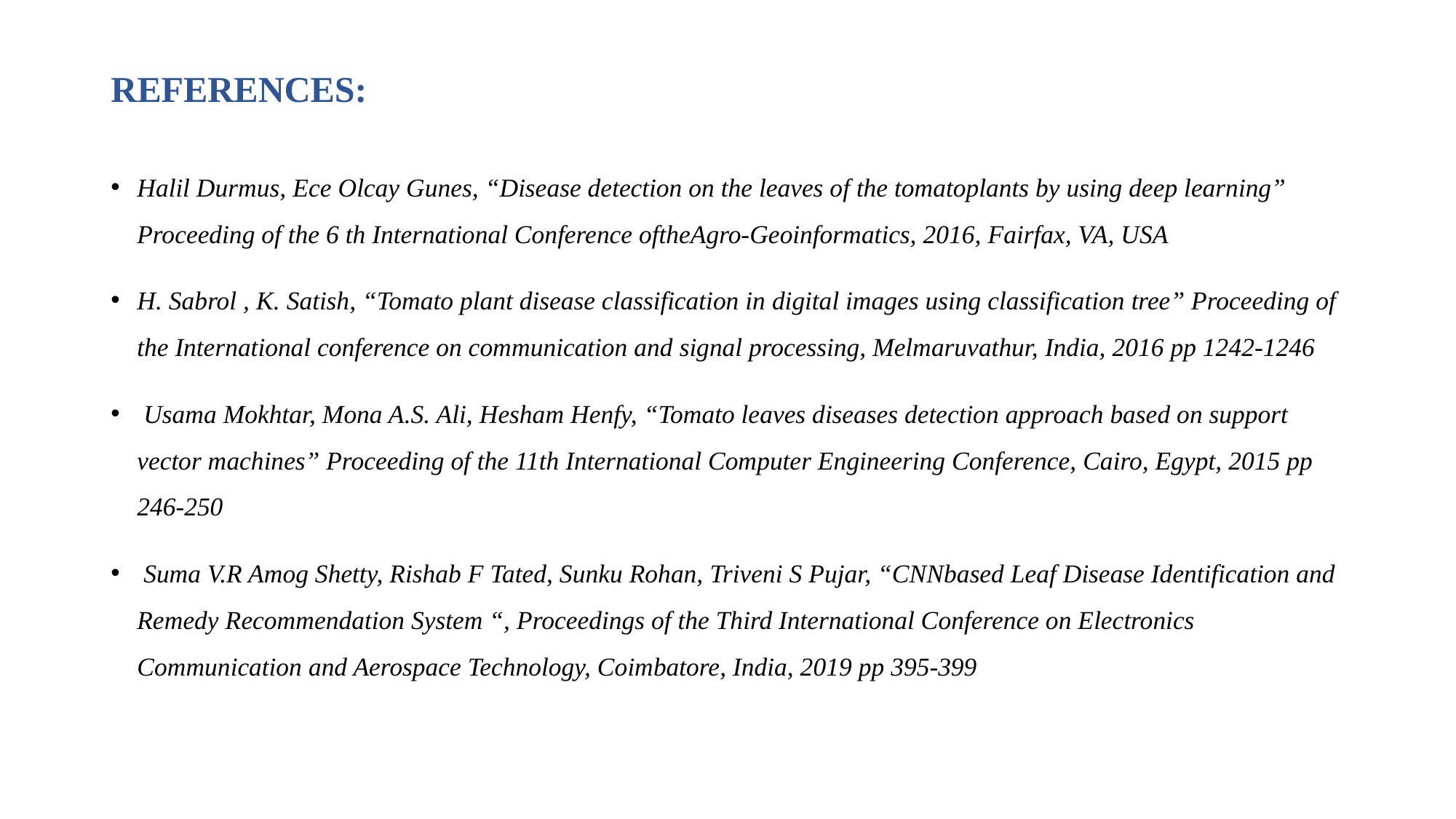

# REFERENCES:
Halil Durmus, Ece Olcay Gunes, “Disease detection on the leaves of the tomatoplants by using deep learning” Proceeding of the 6 th International Conference oftheAgro-Geoinformatics, 2016, Fairfax, VA, USA
H. Sabrol , K. Satish, “Tomato plant disease classification in digital images using classification tree” Proceeding of the International conference on communication and signal processing, Melmaruvathur, India, 2016 pp 1242-1246
 Usama Mokhtar, Mona A.S. Ali, Hesham Henfy, “Tomato leaves diseases detection approach based on support vector machines” Proceeding of the 11th International Computer Engineering Conference, Cairo, Egypt, 2015 pp 246-250
 Suma V.R Amog Shetty, Rishab F Tated, Sunku Rohan, Triveni S Pujar, “CNNbased Leaf Disease Identification and Remedy Recommendation System “, Proceedings of the Third International Conference on Electronics Communication and Aerospace Technology, Coimbatore, India, 2019 pp 395-399